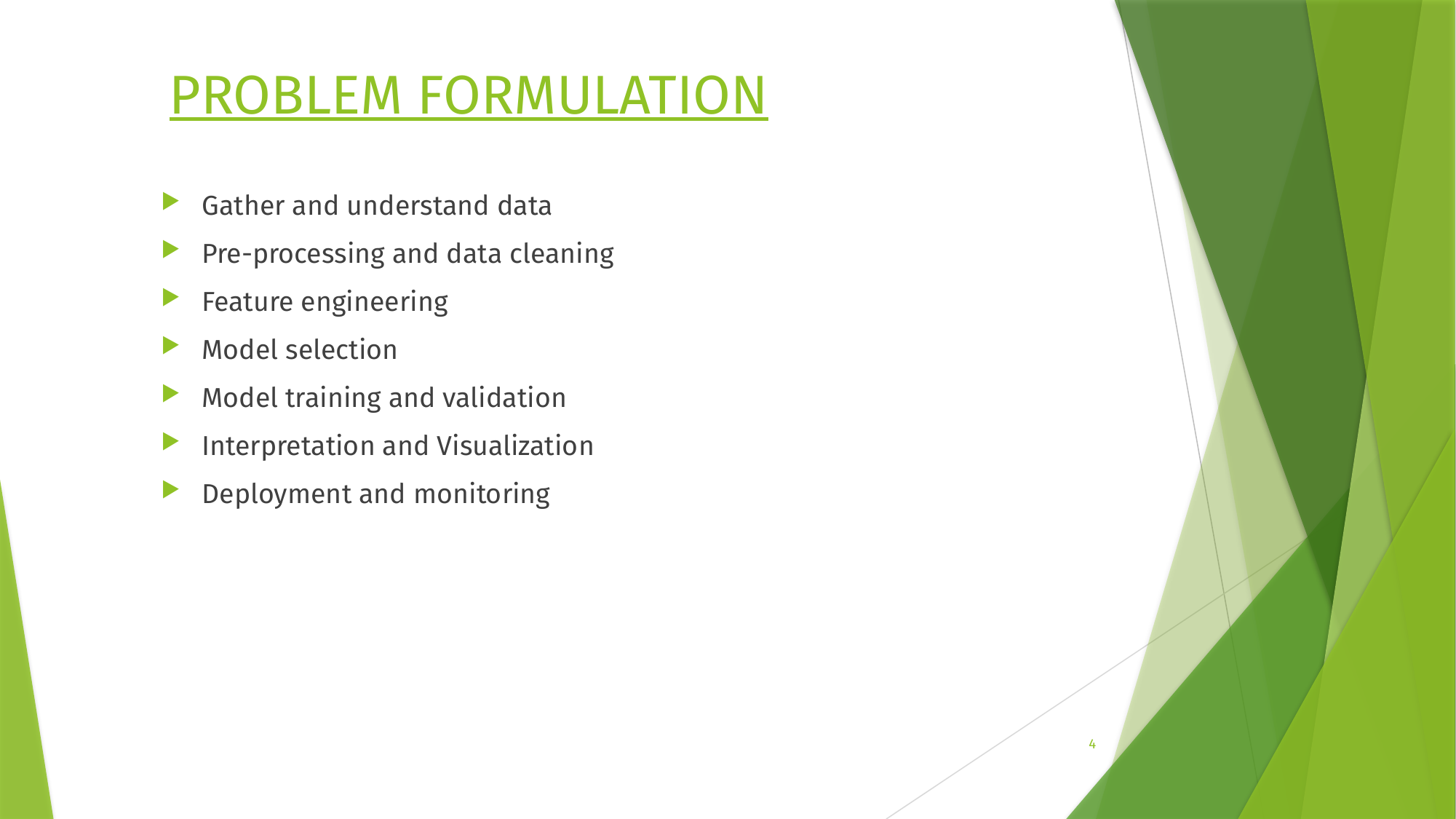

# PROBLEM FORMULATION
Gather and understand data
Pre-processing and data cleaning
Feature engineering
Model selection
Model training and validation
Interpretation and Visualization
Deployment and monitoring

4